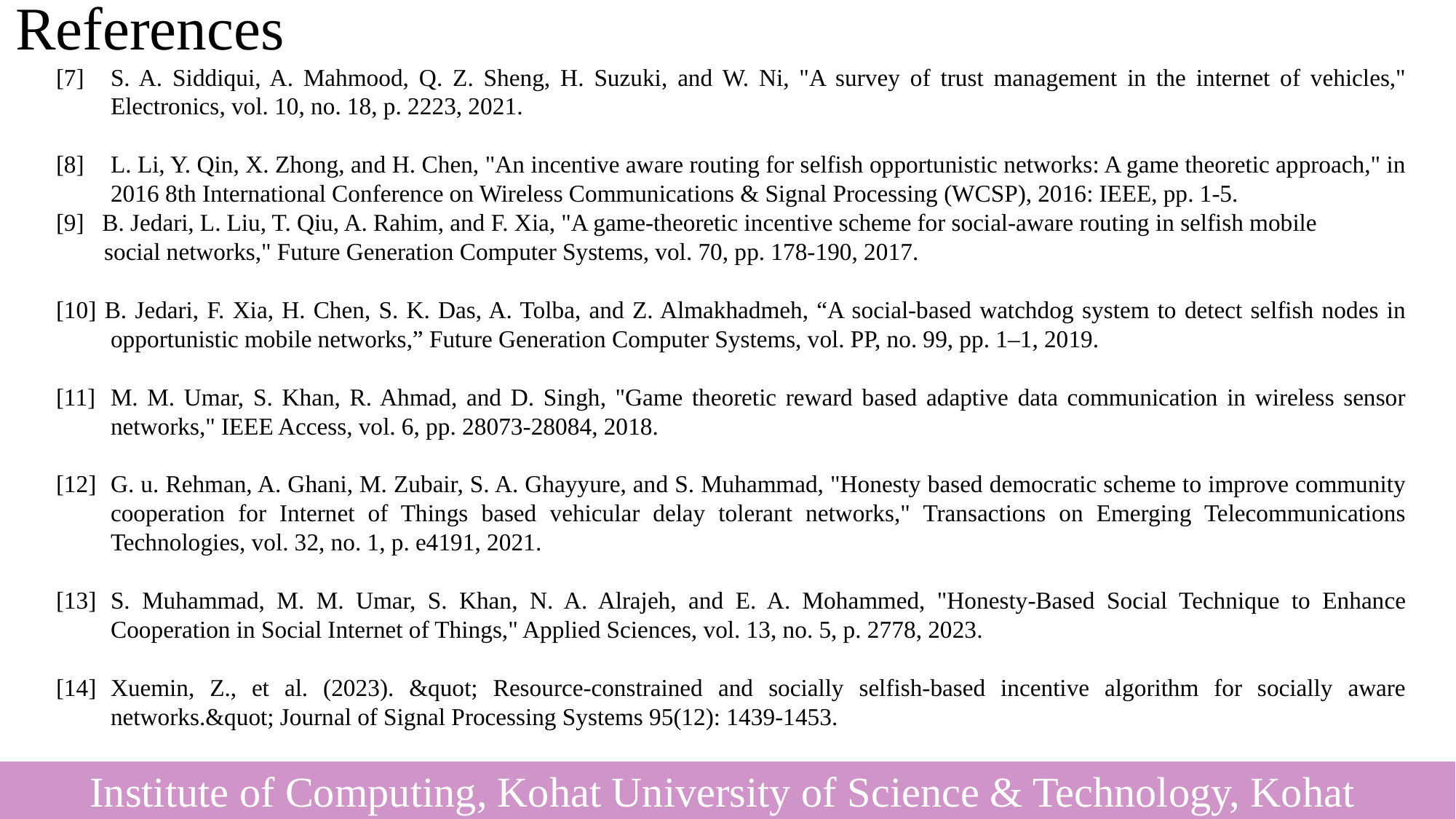

# References:
[7]	S. A. Siddiqui, A. Mahmood, Q. Z. Sheng, H. Suzuki, and W. Ni, "A survey of trust management in the internet of vehicles," Electronics, vol. 10, no. 18, p. 2223, 2021.

[8]	L. Li, Y. Qin, X. Zhong, and H. Chen, "An incentive aware routing for selfish opportunistic networks: A game theoretic approach," in 2016 8th International Conference on Wireless Communications & Signal Processing (WCSP), 2016: IEEE, pp. 1-5.
[9]   B. Jedari, L. Liu, T. Qiu, A. Rahim, and F. Xia, "A game-theoretic incentive scheme for social-aware routing in selfish mobile
        social networks," Future Generation Computer Systems, vol. 70, pp. 178-190, 2017.

[10] B. Jedari, F. Xia, H. Chen, S. K. Das, A. Tolba, and Z. Almakhadmeh, “A social-based watchdog system to detect selfish nodes in opportunistic mobile networks,” Future Generation Computer Systems, vol. PP, no. 99, pp. 1–1, 2019.

[11]	M. M. Umar, S. Khan, R. Ahmad, and D. Singh, "Game theoretic reward based adaptive data communication in wireless sensor networks," IEEE Access, vol. 6, pp. 28073-28084, 2018.

[12]	G. u. Rehman, A. Ghani, M. Zubair, S. A. Ghayyure, and S. Muhammad, "Honesty based democratic scheme to improve community cooperation for Internet of Things based vehicular delay tolerant networks," Transactions on Emerging Telecommunications Technologies, vol. 32, no. 1, p. e4191, 2021.

[13]	S. Muhammad, M. M. Umar, S. Khan, N. A. Alrajeh, and E. A. Mohammed, "Honesty-Based Social Technique to Enhance Cooperation in Social Internet of Things," Applied Sciences, vol. 13, no. 5, p. 2778, 2023.

[14]	Xuemin, Z., et al. (2023). &quot; Resource-constrained and socially selfish-based incentive algorithm for socially aware networks.&quot; Journal of Signal Processing Systems 95(12): 1439-1453.

 Institute of Computing, Kohat University of Science & Technology, Kohat